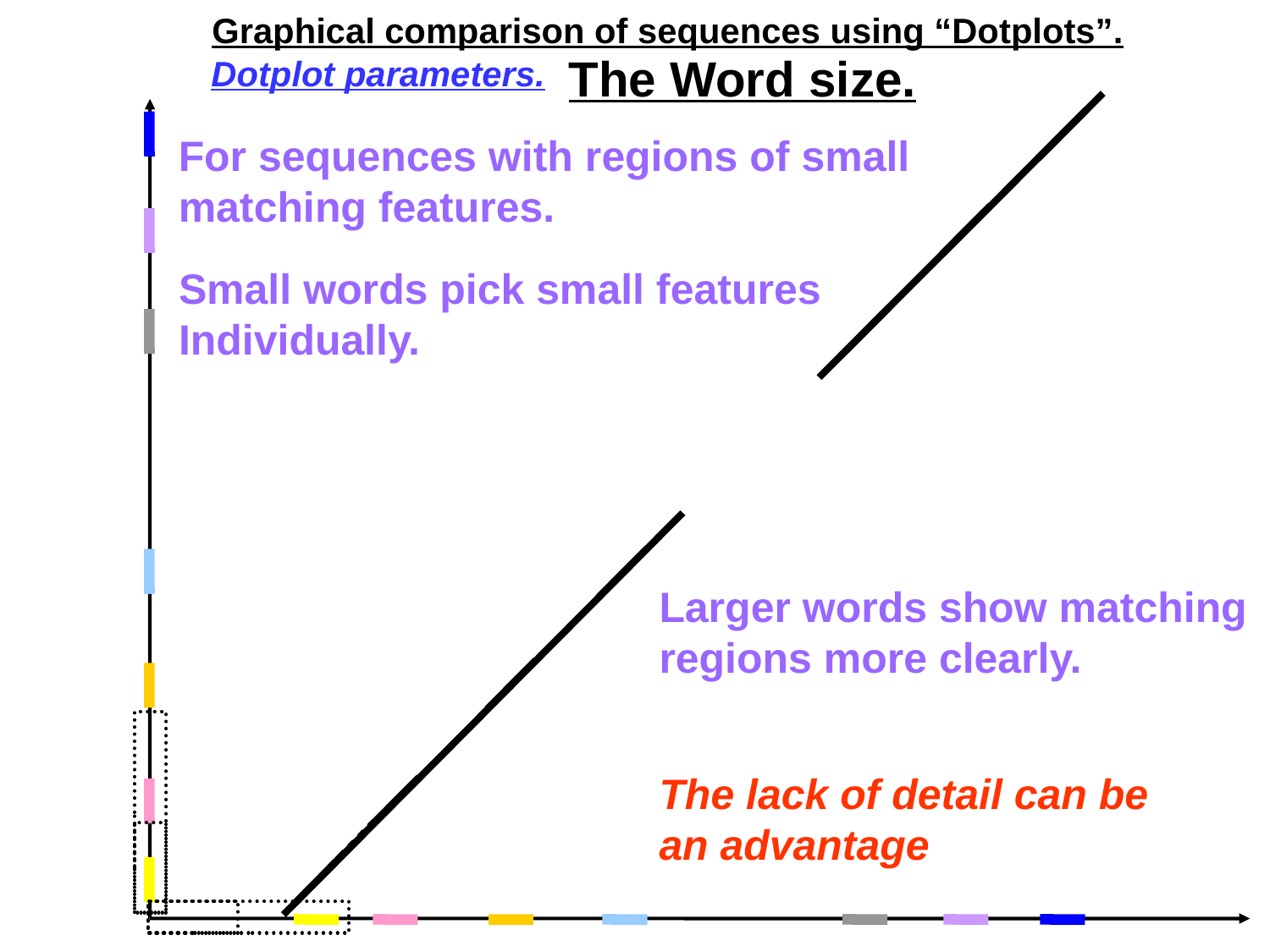

Graphical comparison of sequences using “Dotplots”.
The Word size.
Dotplot parameters.

For sequences with regions of small
matching features.
Small words pick small features
Individually.

Larger words show matching regions more clearly.
The lack of detail can be an advantage